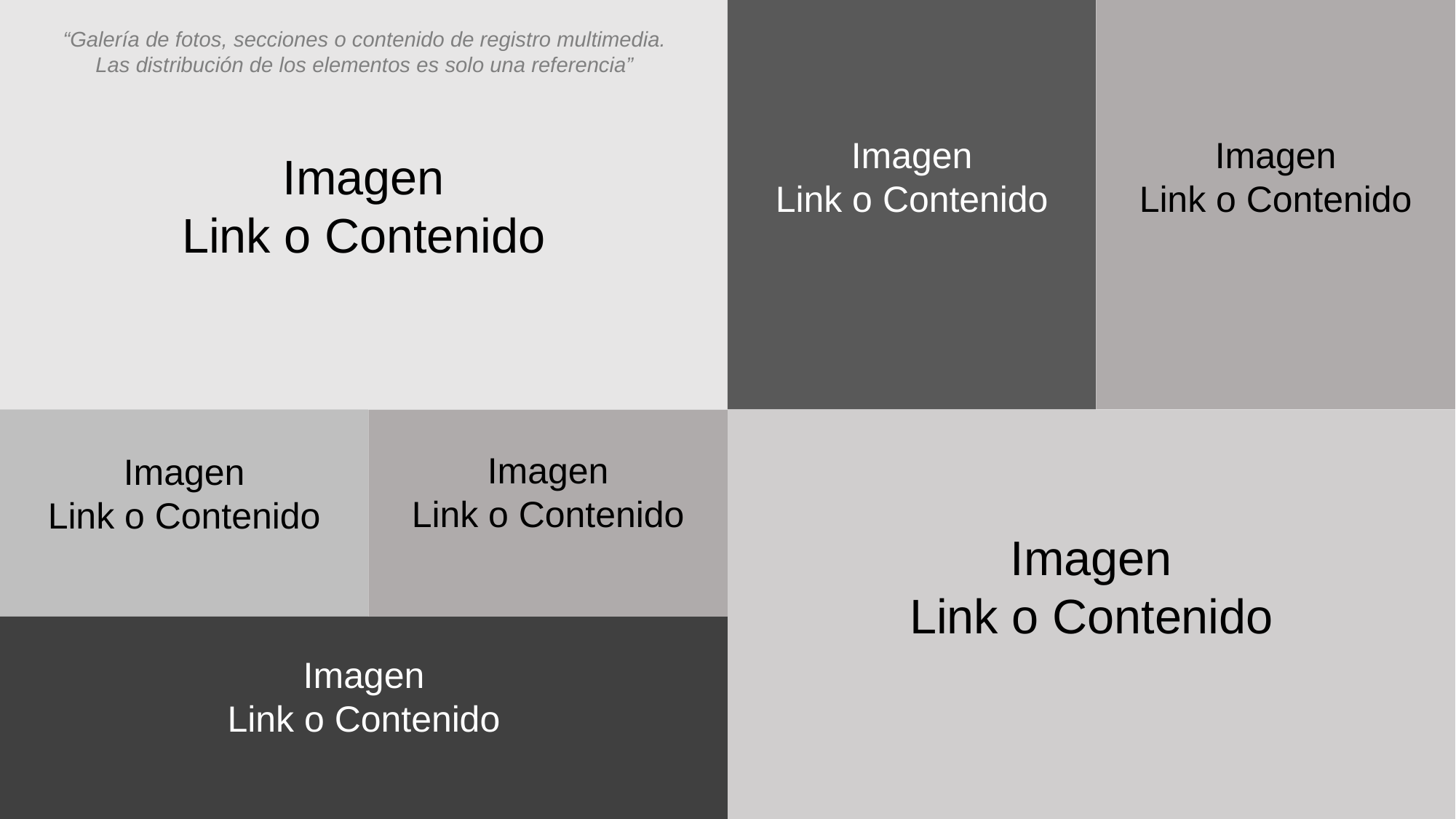

Imagen
Link o Contenido
Imagen
Link o Contenido

Imagen
Link o Contenido

“Galería de fotos, secciones o contenido de registro multimedia.
Las distribución de los elementos es solo una referencia”
Imagen
Link o Contenido

Imagen
Link o Contenido

Imagen
Link o Contenido

Imagen
Link o Contenido